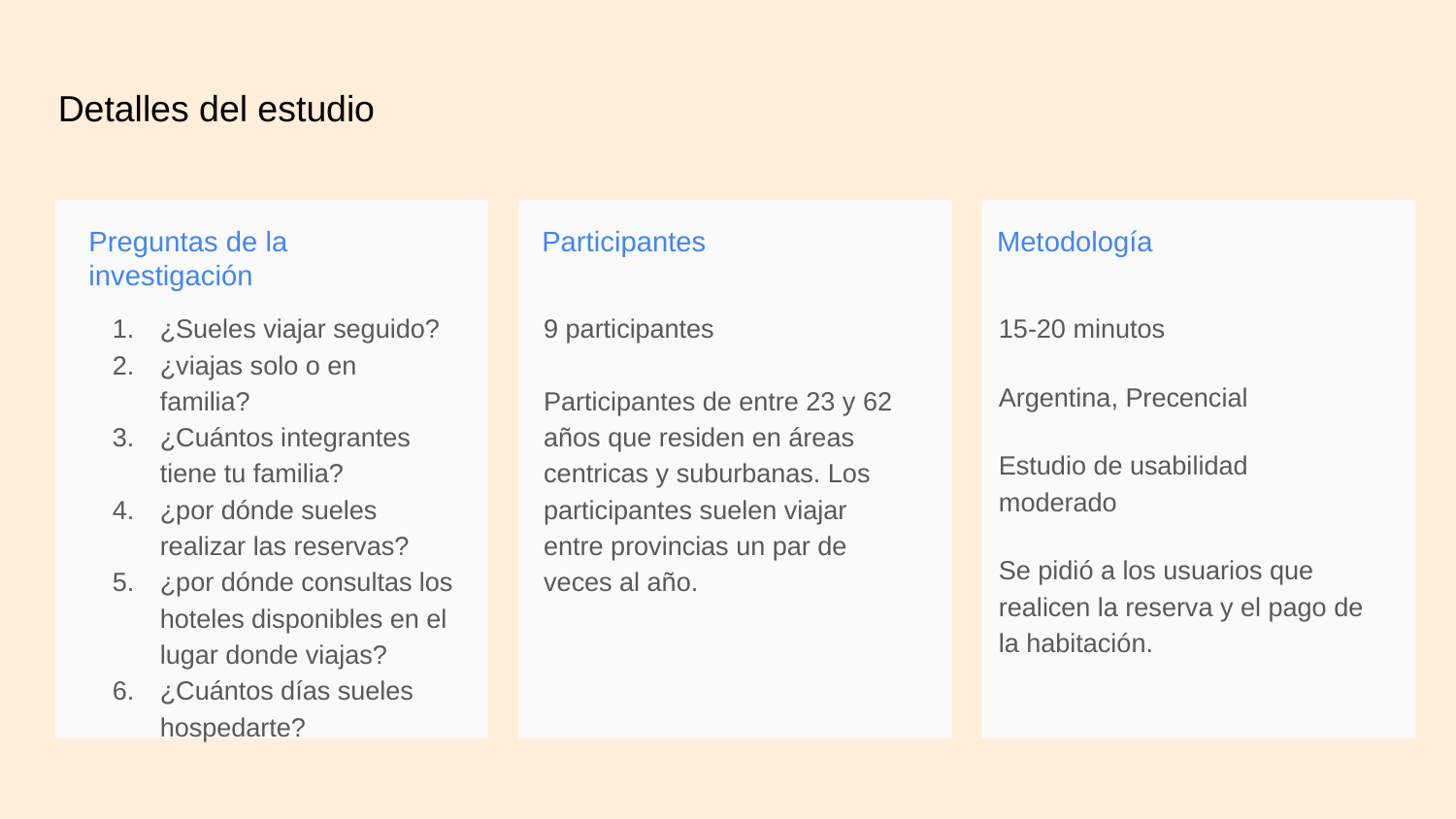

Detalles del estudio

Preguntas de la investigación

Participantes
Metodología
¿Sueles viajar seguido?
¿viajas solo o en familia?
¿Cuántos integrantes tiene tu familia?
¿por dónde sueles realizar las reservas?
¿por dónde consultas los hoteles disponibles en el lugar donde viajas?
¿Cuántos días sueles hospedarte?
9 participantes

Participantes de entre 23 y 62 años que residen en áreas centricas y suburbanas. Los participantes suelen viajar entre provincias un par de veces al año.
15-20 minutos
Argentina, Precencial
Estudio de usabilidad moderado
Se pidió a los usuarios que realicen la reserva y el pago de la habitación.